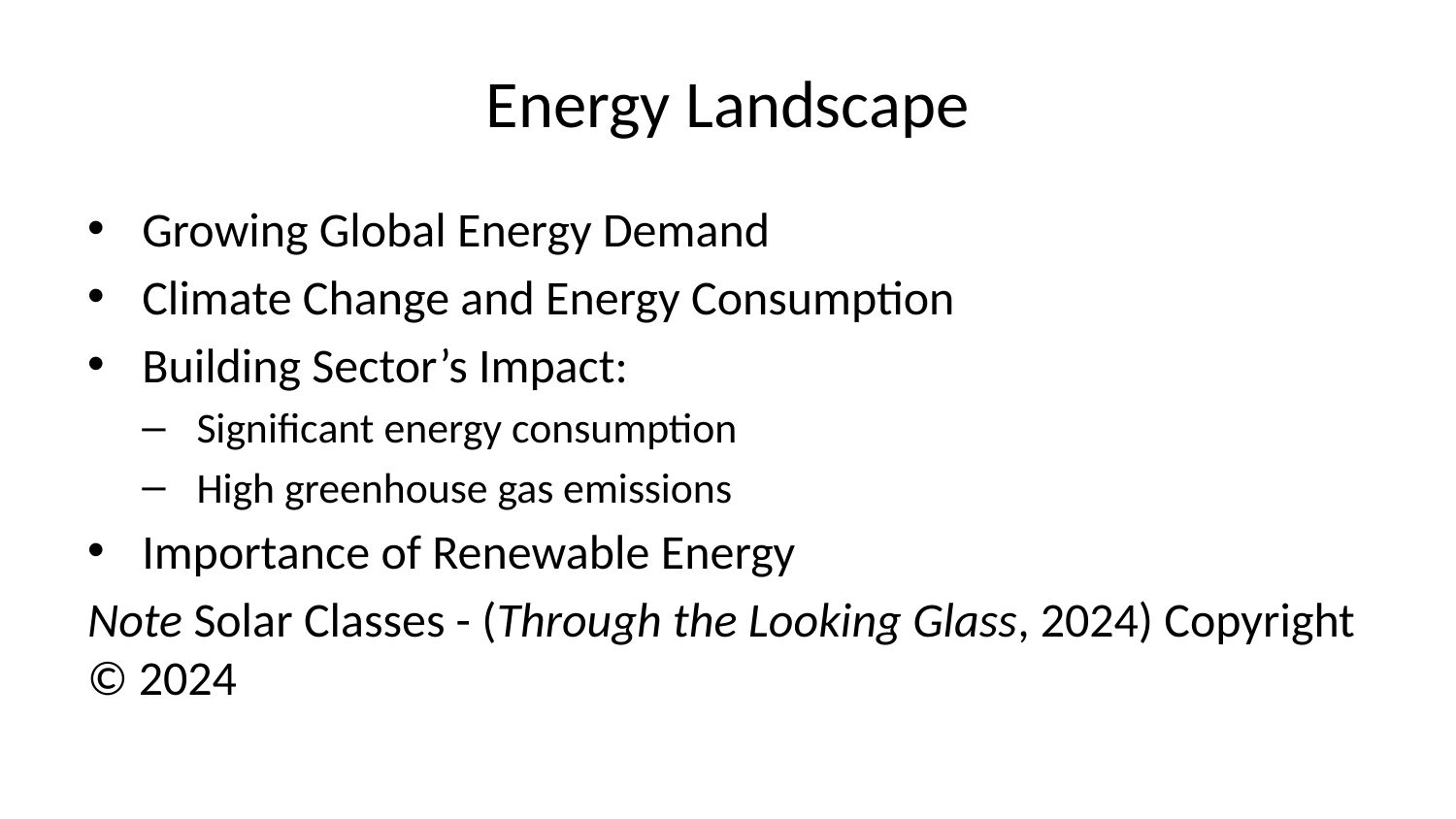

# Energy Landscape
Growing Global Energy Demand
Climate Change and Energy Consumption
Building Sector’s Impact:
Significant energy consumption
High greenhouse gas emissions
Importance of Renewable Energy
Note Solar Classes - (Through the Looking Glass, 2024) Copyright © 2024